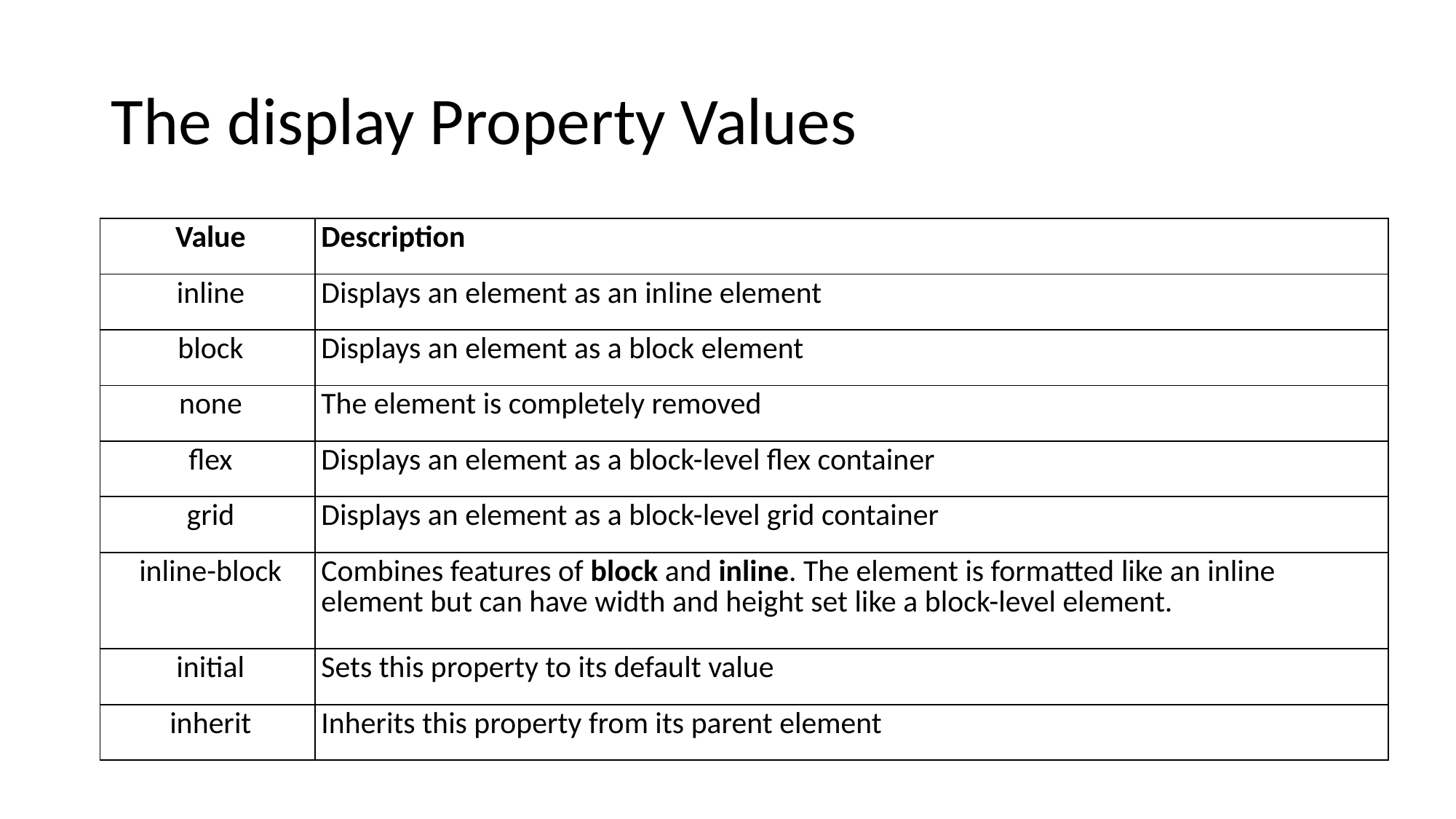

# The display Property Values
| Value | Description |
| --- | --- |
| inline | Displays an element as an inline element |
| block | Displays an element as a block element |
| none | The element is completely removed |
| flex | Displays an element as a block-level flex container |
| grid | Displays an element as a block-level grid container |
| inline-block | Combines features of block and inline. The element is formatted like an inline element but can have width and height set like a block-level element. |
| initial | Sets this property to its default value |
| inherit | Inherits this property from its parent element |